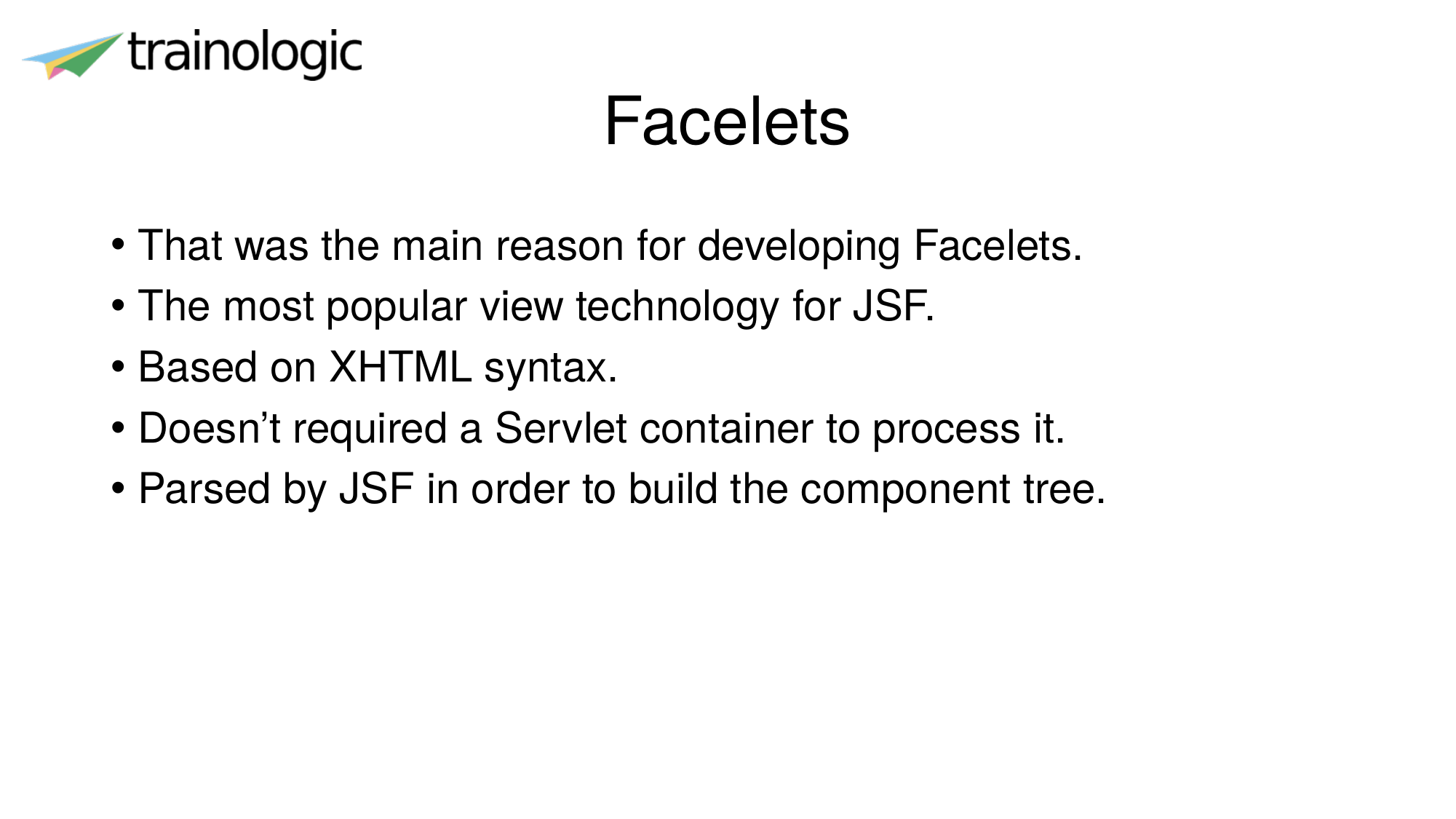

# Facelets
That was the main reason for developing Facelets.
The most popular view technology for JSF.
Based on XHTML syntax.
Doesn’t required a Servlet container to process it.
Parsed by JSF in order to build the component tree.